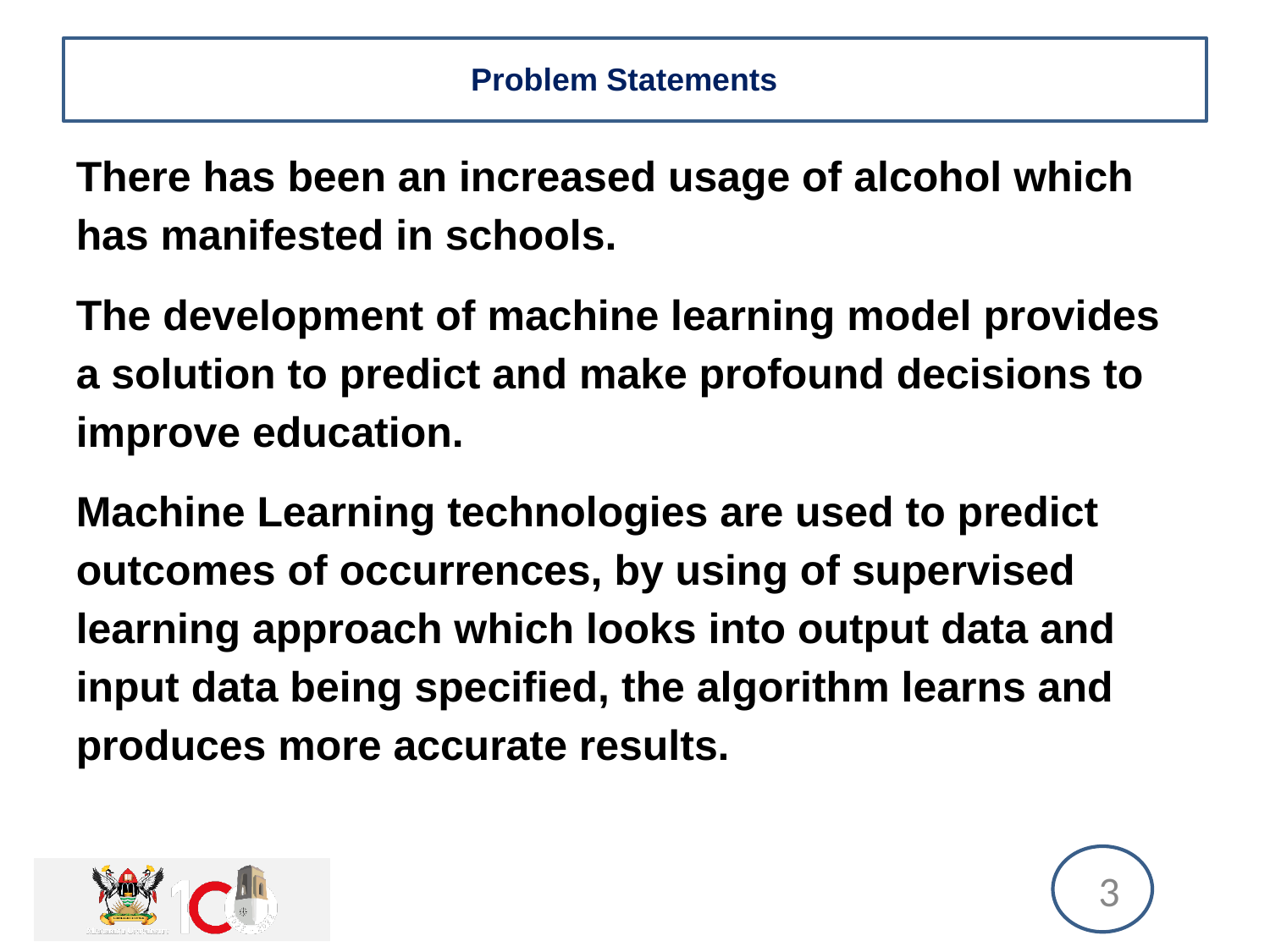

# Problem Statements
There has been an increased usage of alcohol which has manifested in schools.
The development of machine learning model provides a solution to predict and make profound decisions to improve education.
Machine Learning technologies are used to predict outcomes of occurrences, by using of supervised learning approach which looks into output data and input data being specified, the algorithm learns and produces more accurate results.